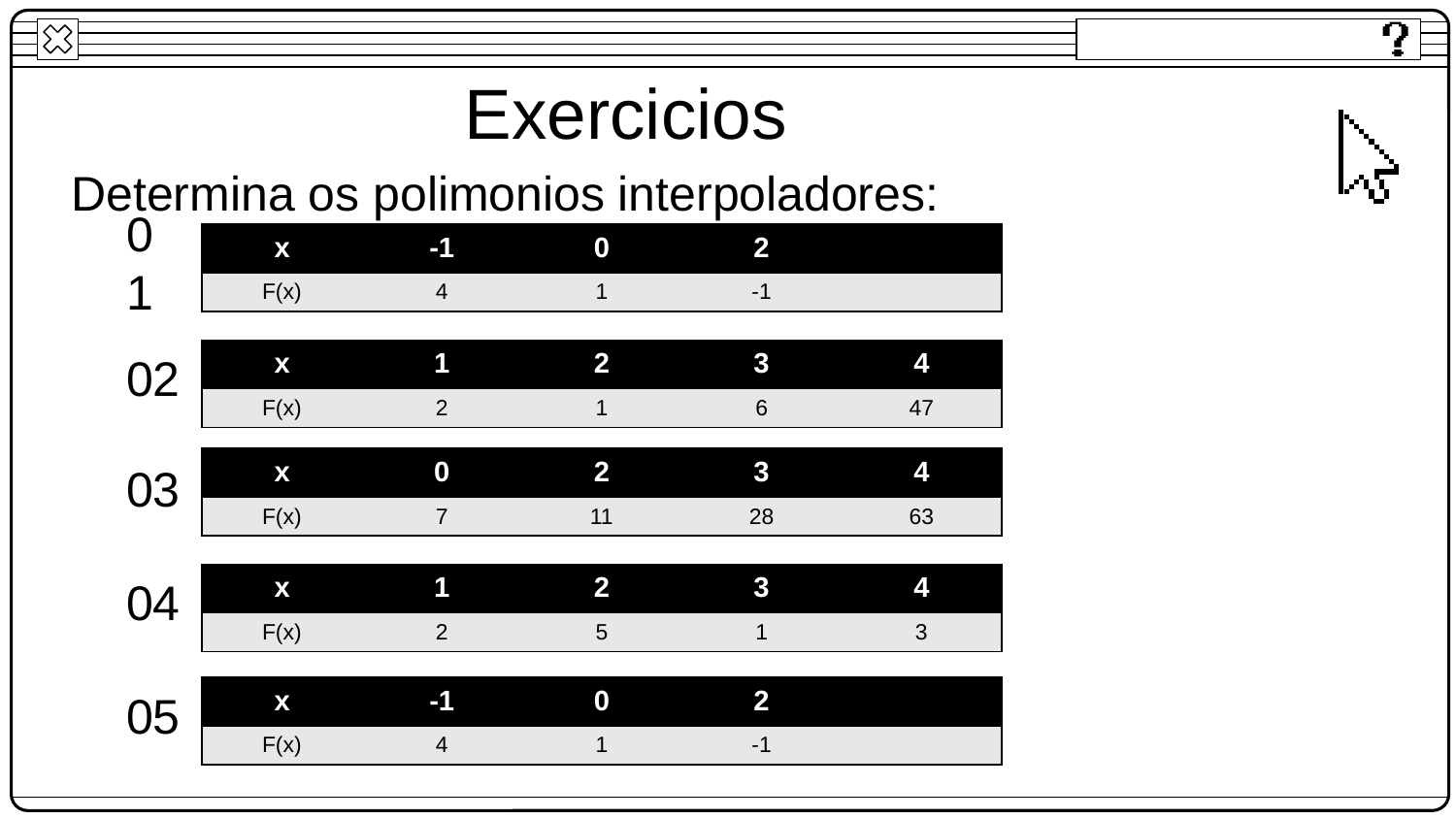

# Exercicios

Determina os polimonios interpoladores:

| x | -1 | 0 | 2 |  |
| --- | --- | --- | --- | --- |
| F(x) | 4 | 1 | -1 |  |
01
| x | 1 | 2 | 3 | 4 |
| --- | --- | --- | --- | --- |
| F(x) | 2 | 1 | 6 | 47 |
02
| x | 0 | 2 | 3 | 4 |
| --- | --- | --- | --- | --- |
| F(x) | 7 | 11 | 28 | 63 |
03
| x | 1 | 2 | 3 | 4 |
| --- | --- | --- | --- | --- |
| F(x) | 2 | 5 | 1 | 3 |
04
| x | -1 | 0 | 2 |  |
| --- | --- | --- | --- | --- |
| F(x) | 4 | 1 | -1 |  |
05